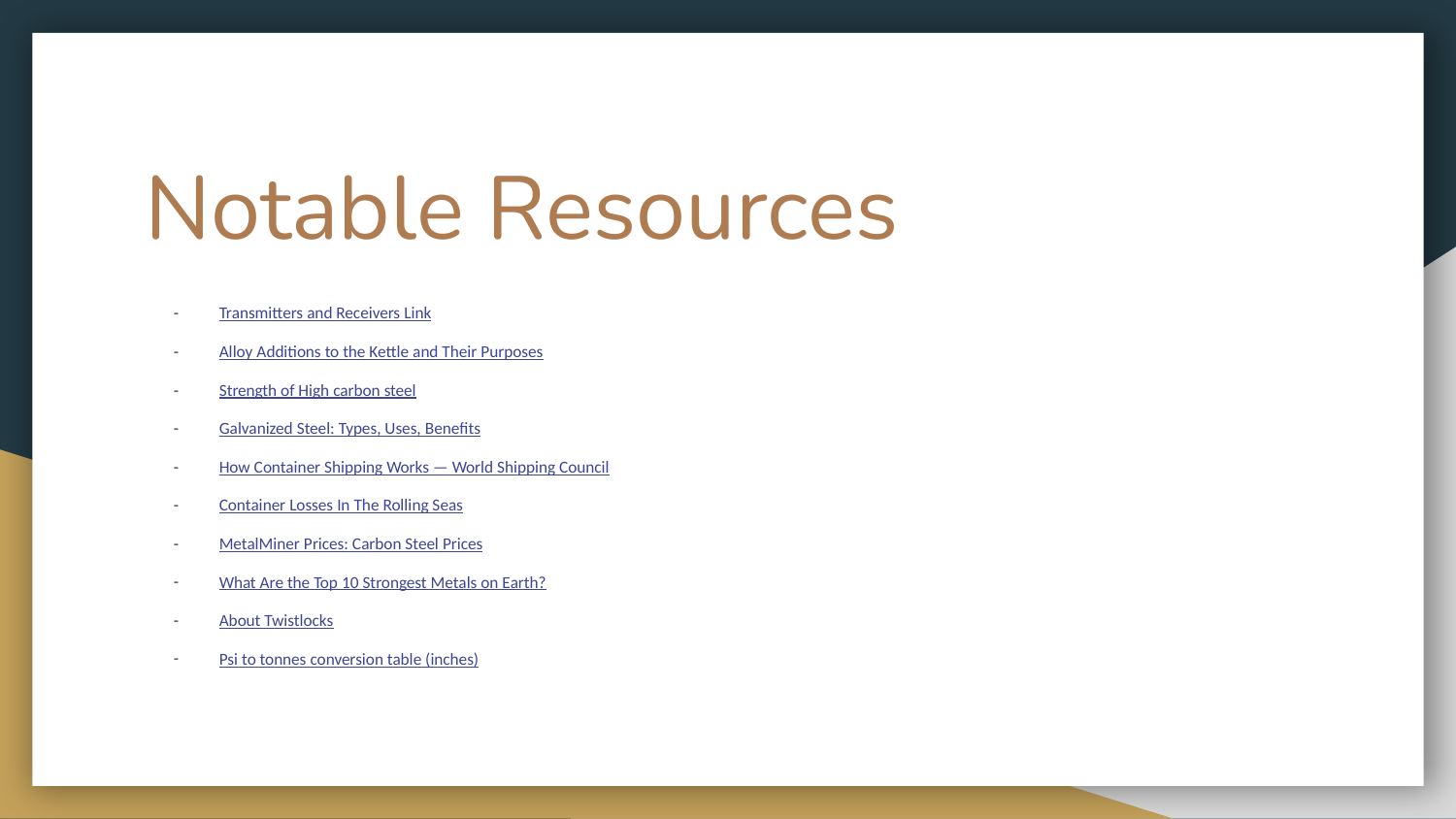

# Notable Resources
Transmitters and Receivers Link

Alloy Additions to the Kettle and Their Purposes

Strength of High carbon steel

Galvanized Steel: Types, Uses, Benefits

How Container Shipping Works — World Shipping Council

Container Losses In The Rolling Seas

MetalMiner Prices: Carbon Steel Prices

What Are the Top 10 Strongest Metals on Earth?

About Twistlocks

Psi to tonnes conversion table (inches)